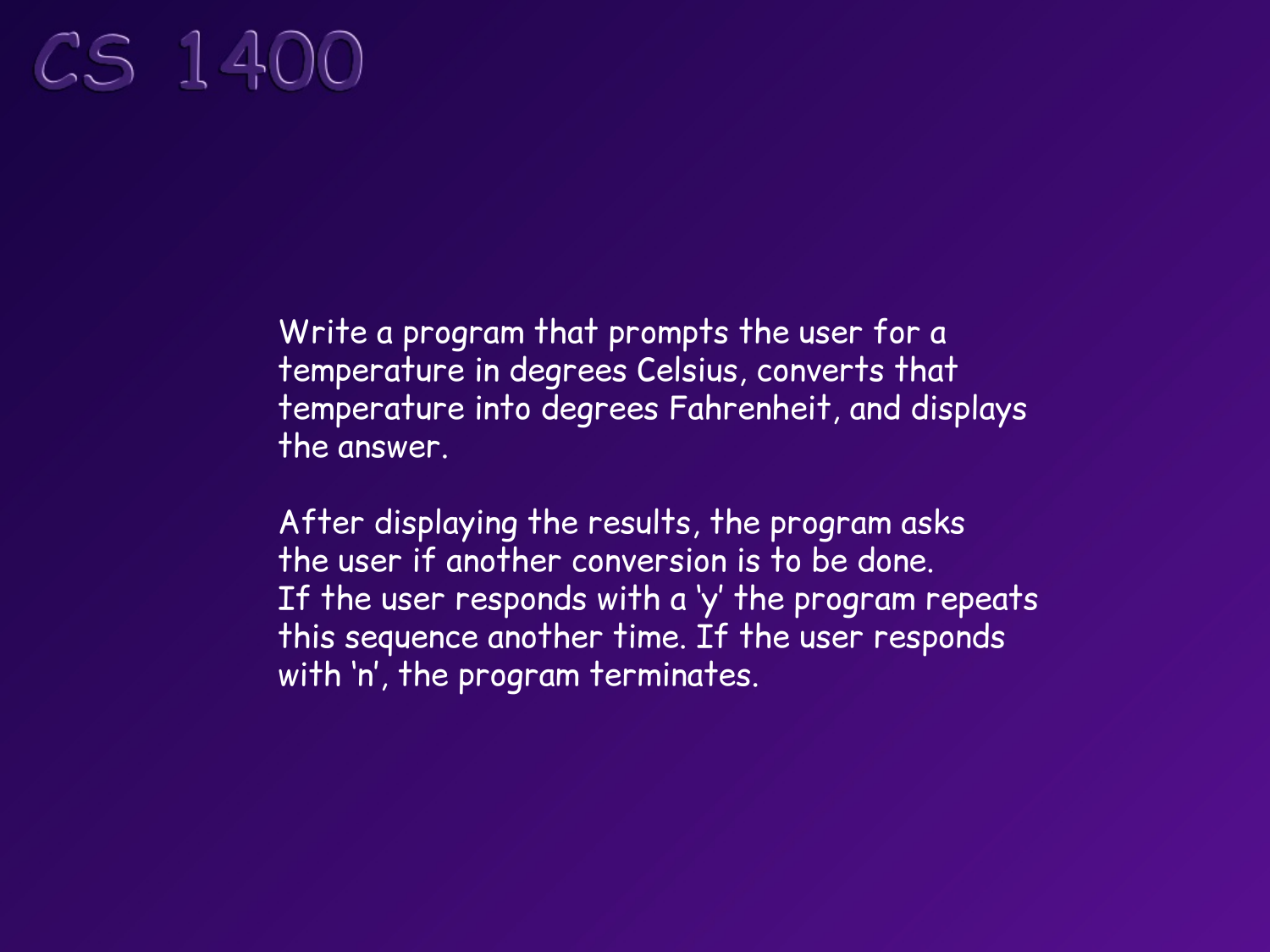

Write a program that prompts the user for a
temperature in degrees Celsius, converts that
temperature into degrees Fahrenheit, and displays
the answer.

After displaying the results, the program asks
the user if another conversion is to be done.
If the user responds with a ‘y’ the program repeats
this sequence another time. If the user responds
with ‘n’, the program terminates.